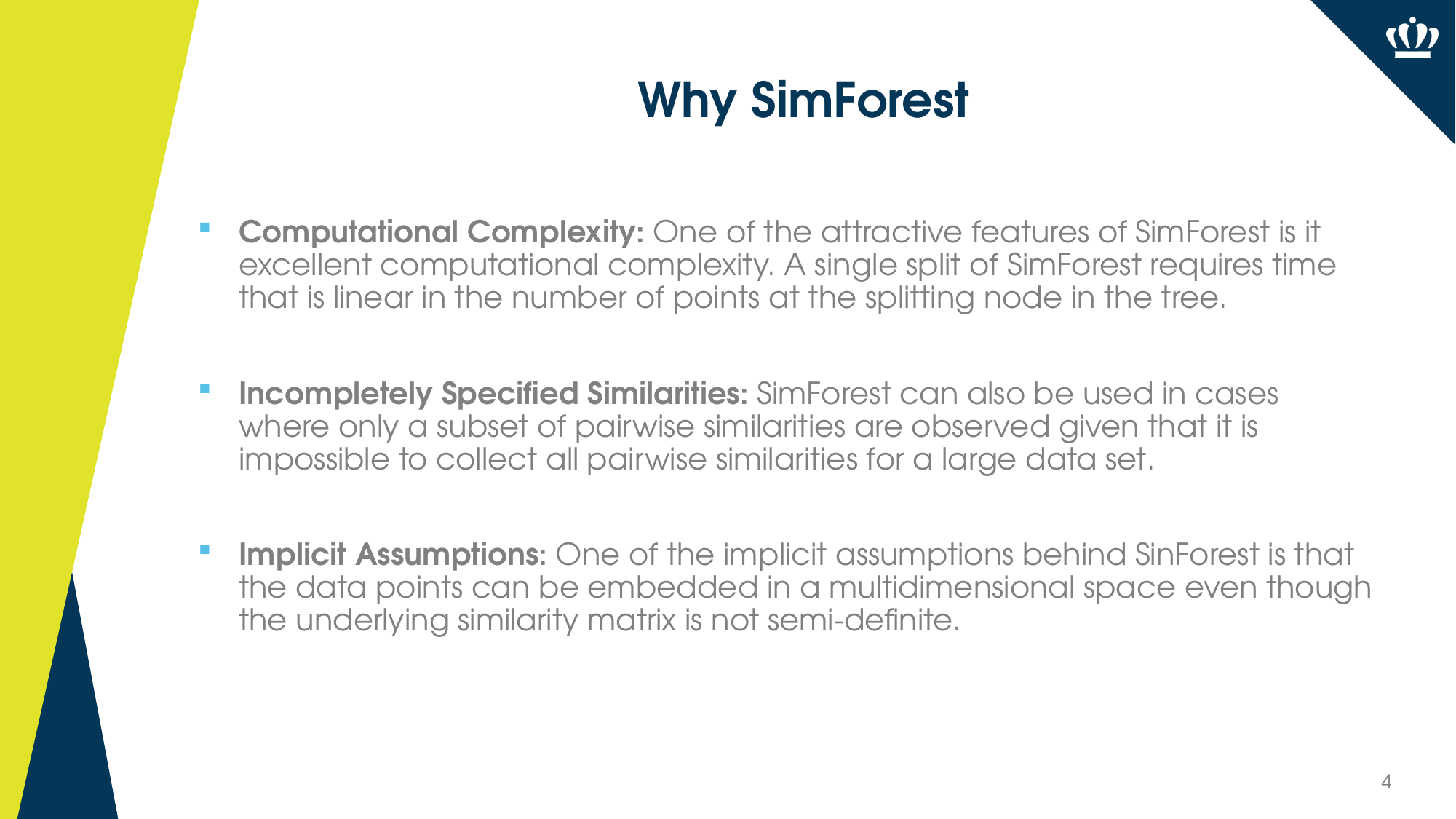

# Why SimForest

Computational Complexity: One of the attractive features of SimForest is it excellent computational complexity. A single split of SimForest requires time that is linear in the number of points at the splitting node in the tree.

Incompletely Specified Similarities: SimForest can also be used in cases where only a subset of pairwise similarities are observed given that it is impossible to collect all pairwise similarities for a large data set.

Implicit Assumptions: One of the implicit assumptions behind SinForest is that the data points can be embedded in a multidimensional space even though the underlying similarity matrix is not semi-definite.

4